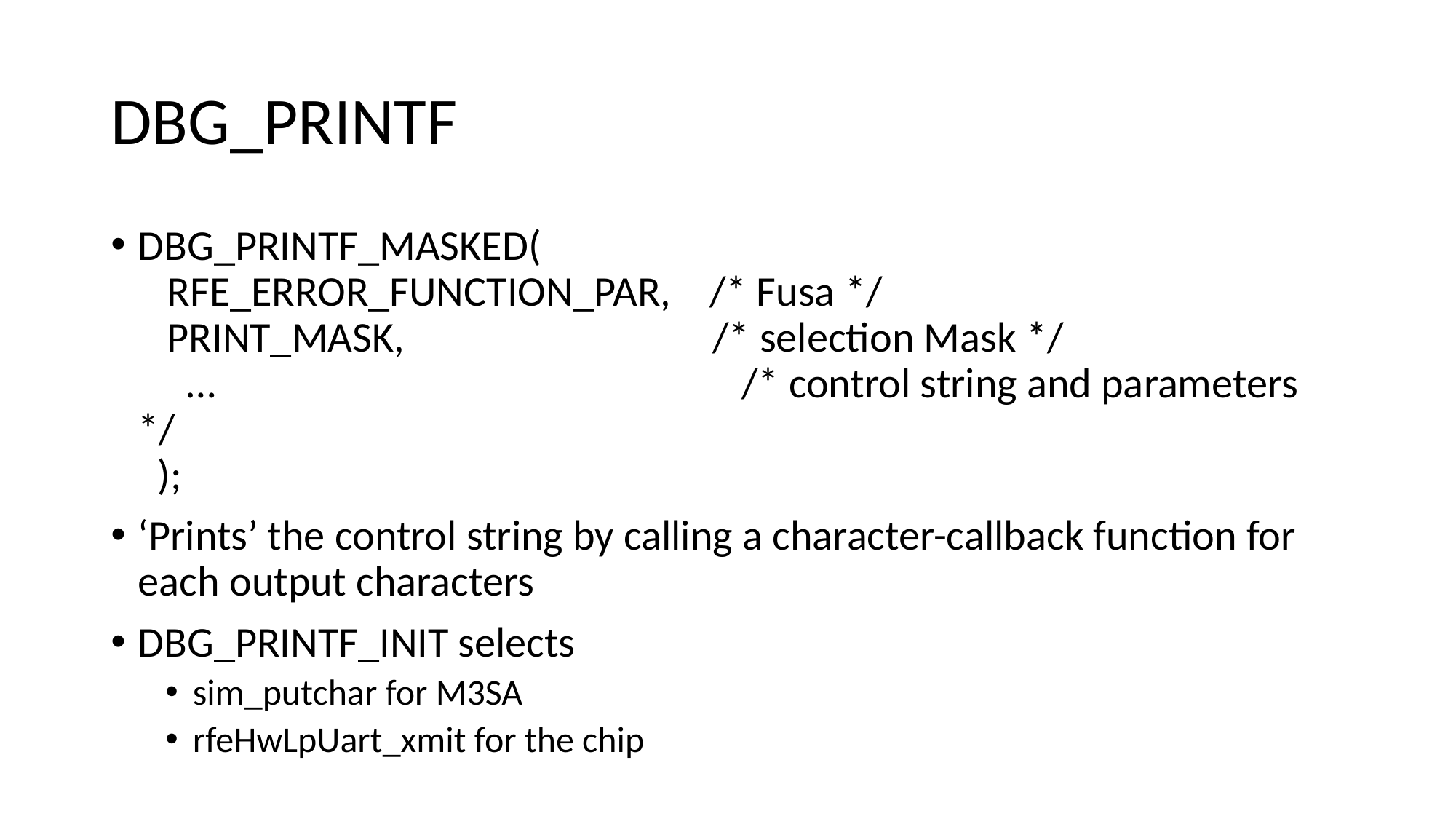

# DBG_PRINTF
DBG_PRINTF_MASKED(
   RFE_ERROR_FUNCTION_PAR,    /* Fusa */
   PRINT_MASK,                                /* selection Mask */
     …					      /* control string and parameters */
  );
‘Prints’ the control string by calling a character-callback function for each output characters
DBG_PRINTF_INIT selects
sim_putchar for M3SA
rfeHwLpUart_xmit for the chip